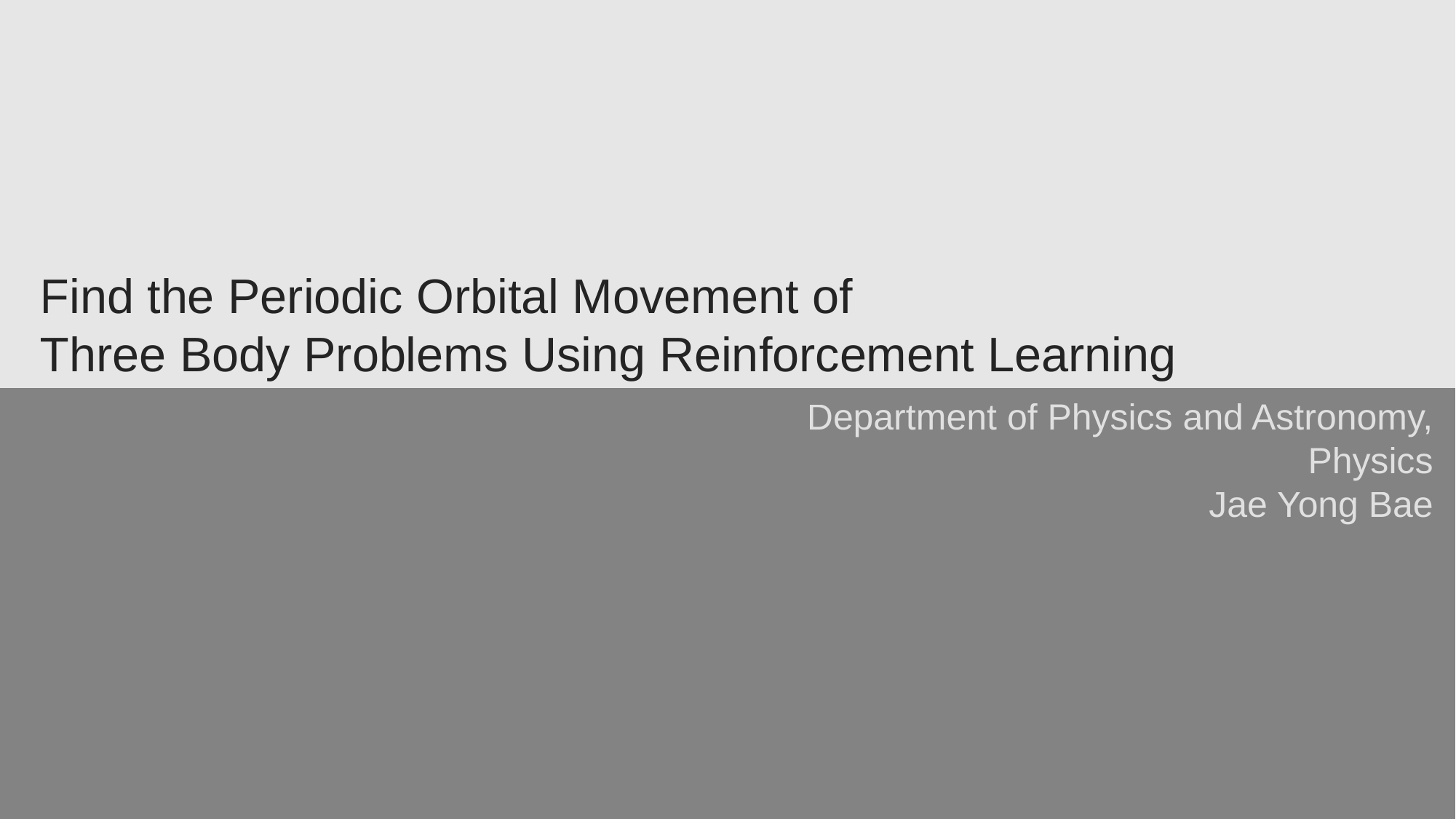

Find the Periodic Orbital Movement of
Three Body Problems Using Reinforcement Learning

Department of Physics and Astronomy, Physics
Jae Yong Bae